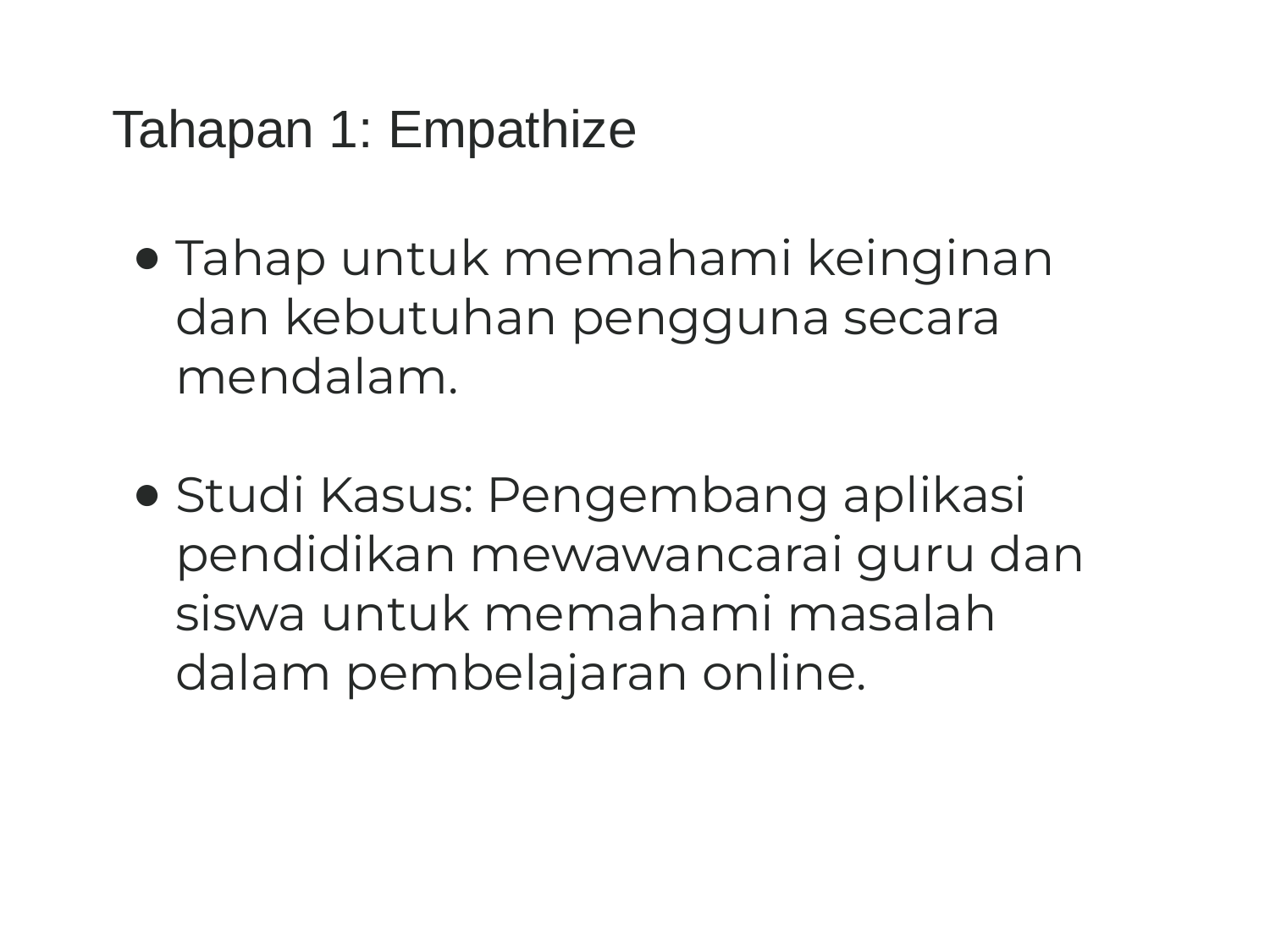

# Tahapan 1: Empathize
Tahap untuk memahami keinginan dan kebutuhan pengguna secara mendalam.

Studi Kasus: Pengembang aplikasi pendidikan mewawancarai guru dan siswa untuk memahami masalah dalam pembelajaran online.